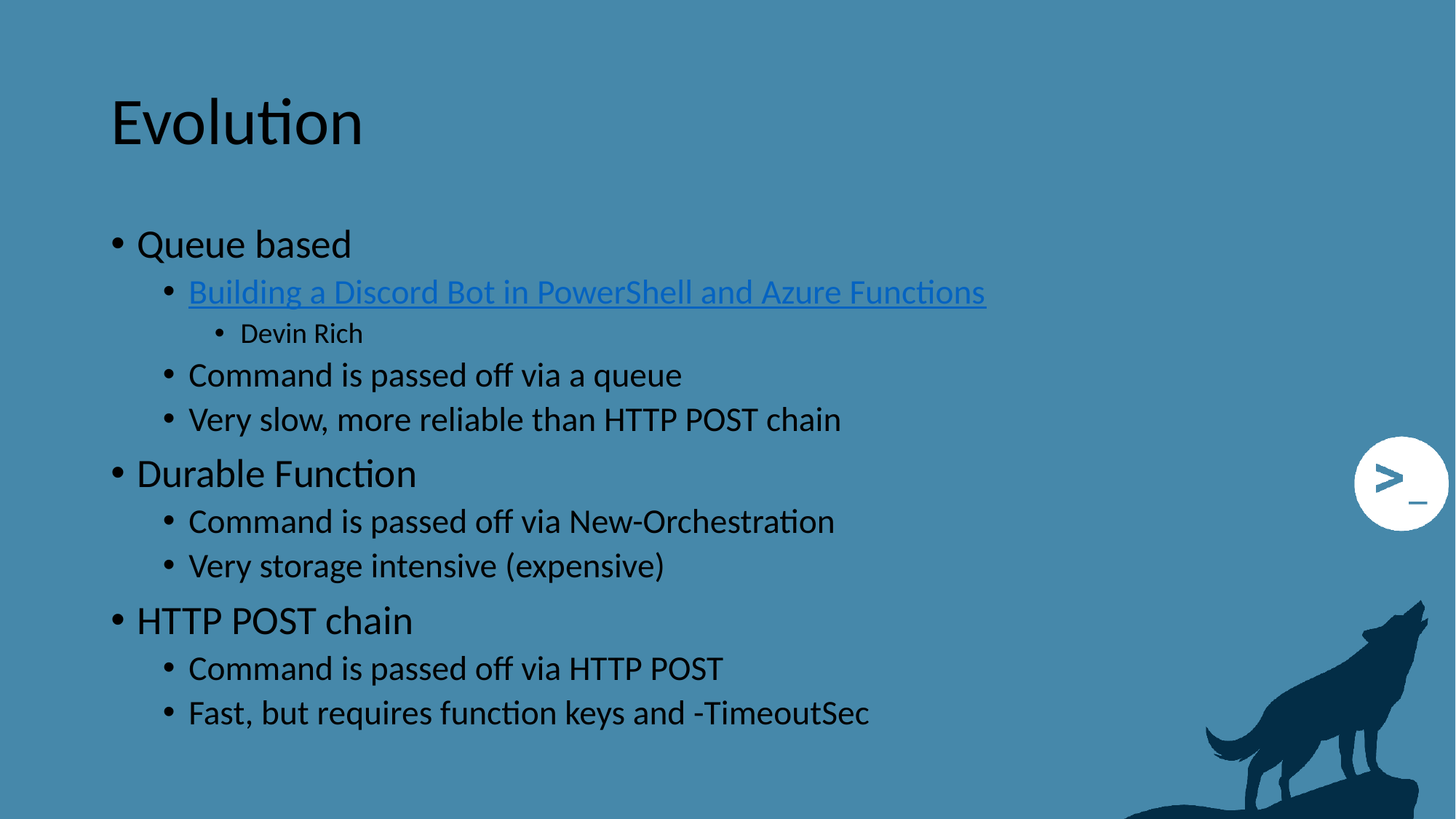

# Evolution
Queue based
Building a Discord Bot in PowerShell and Azure Functions
Devin Rich
Command is passed off via a queue
Very slow, more reliable than HTTP POST chain
Durable Function
Command is passed off via New-Orchestration
Very storage intensive (expensive)
HTTP POST chain
Command is passed off via HTTP POST
Fast, but requires function keys and -TimeoutSec